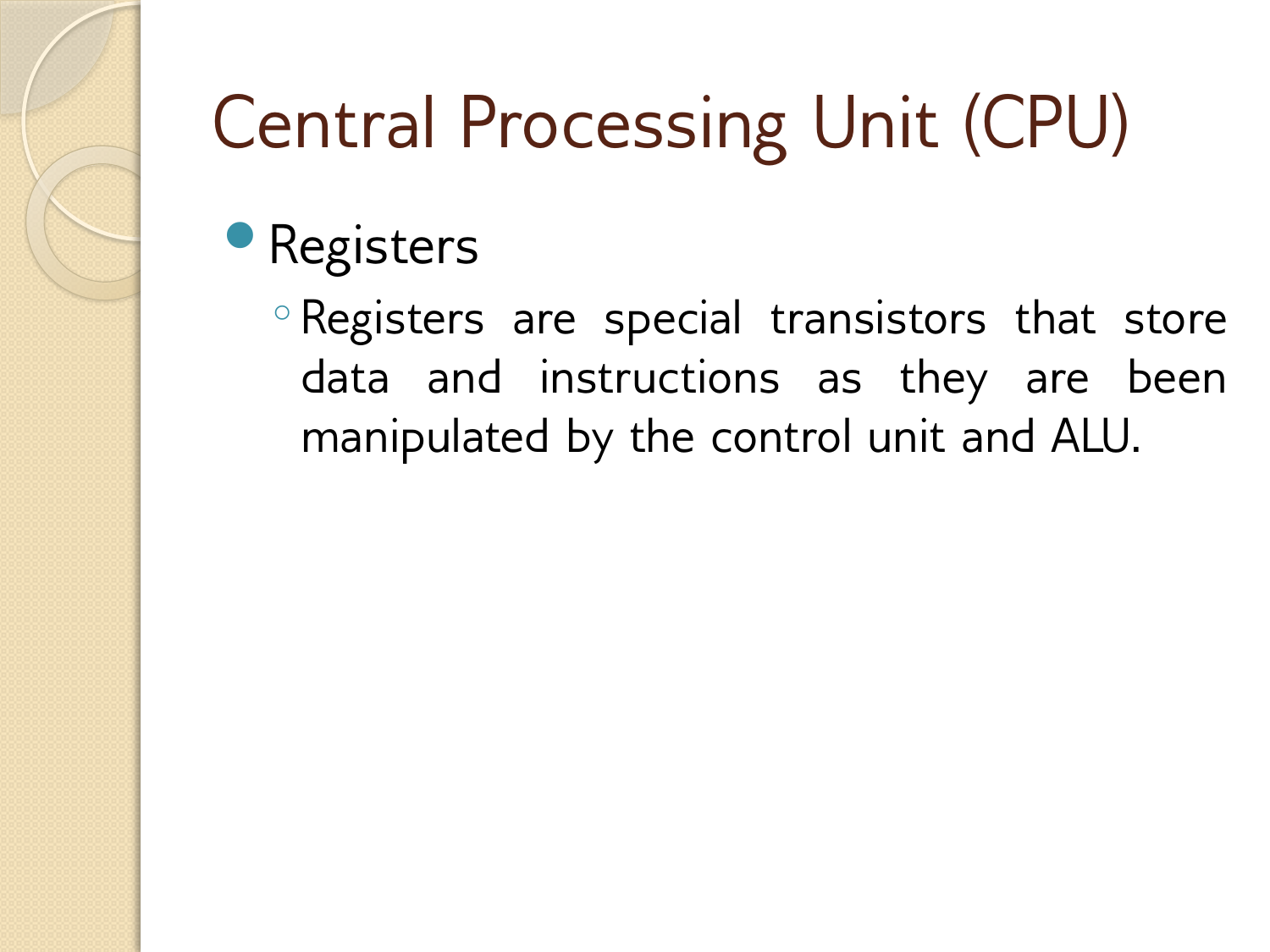

# Central Processing Unit (CPU)
Registers
Registers are special transistors that store data and instructions as they are been manipulated by the control unit and ALU.